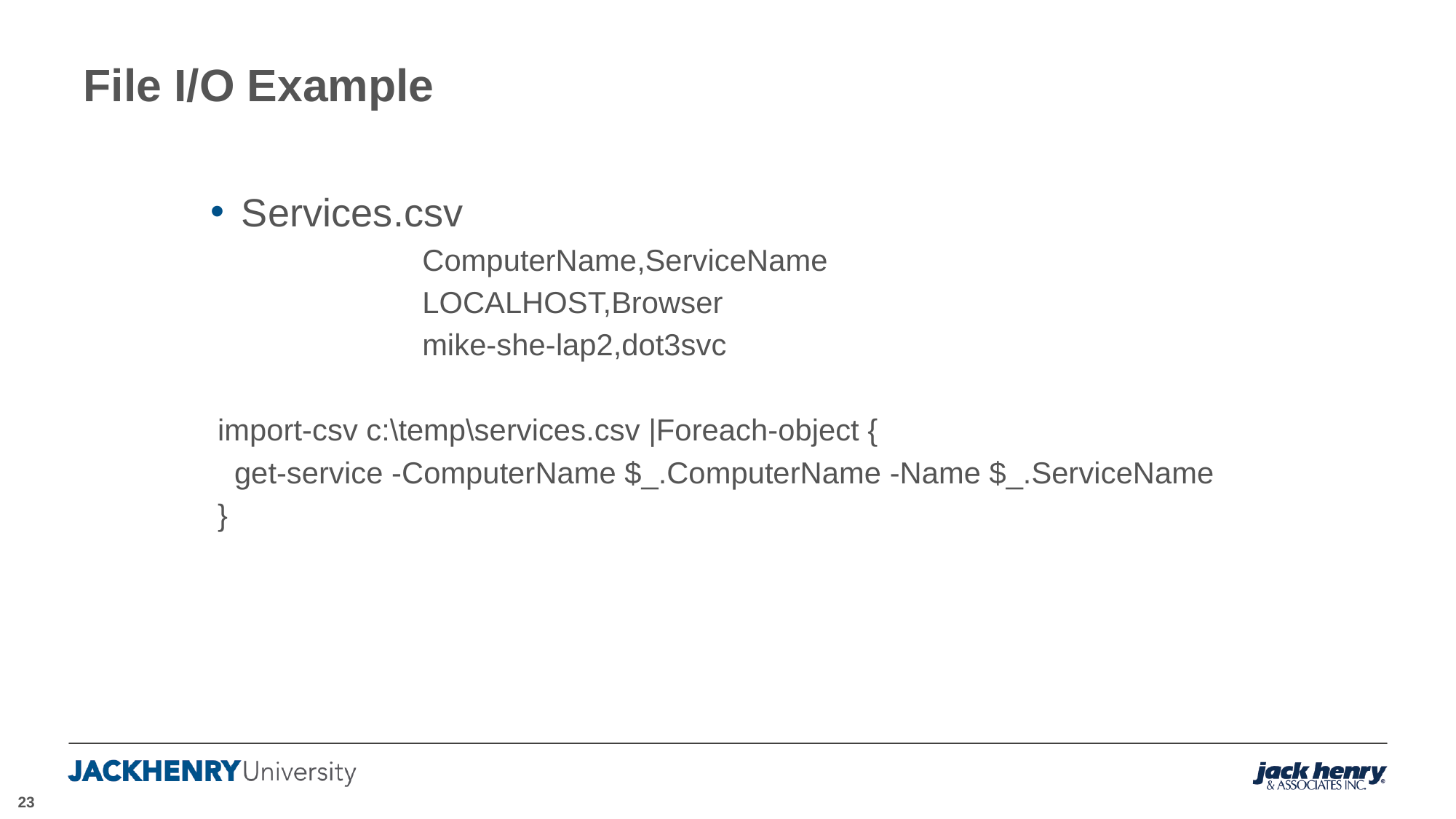

# File I/O Example
Services.csv
ComputerName,ServiceName
LOCALHOST,Browser
mike-she-lap2,dot3svc

import-csv c:\temp\services.csv |Foreach-object {
  get-service -ComputerName $_.ComputerName -Name $_.ServiceName
}